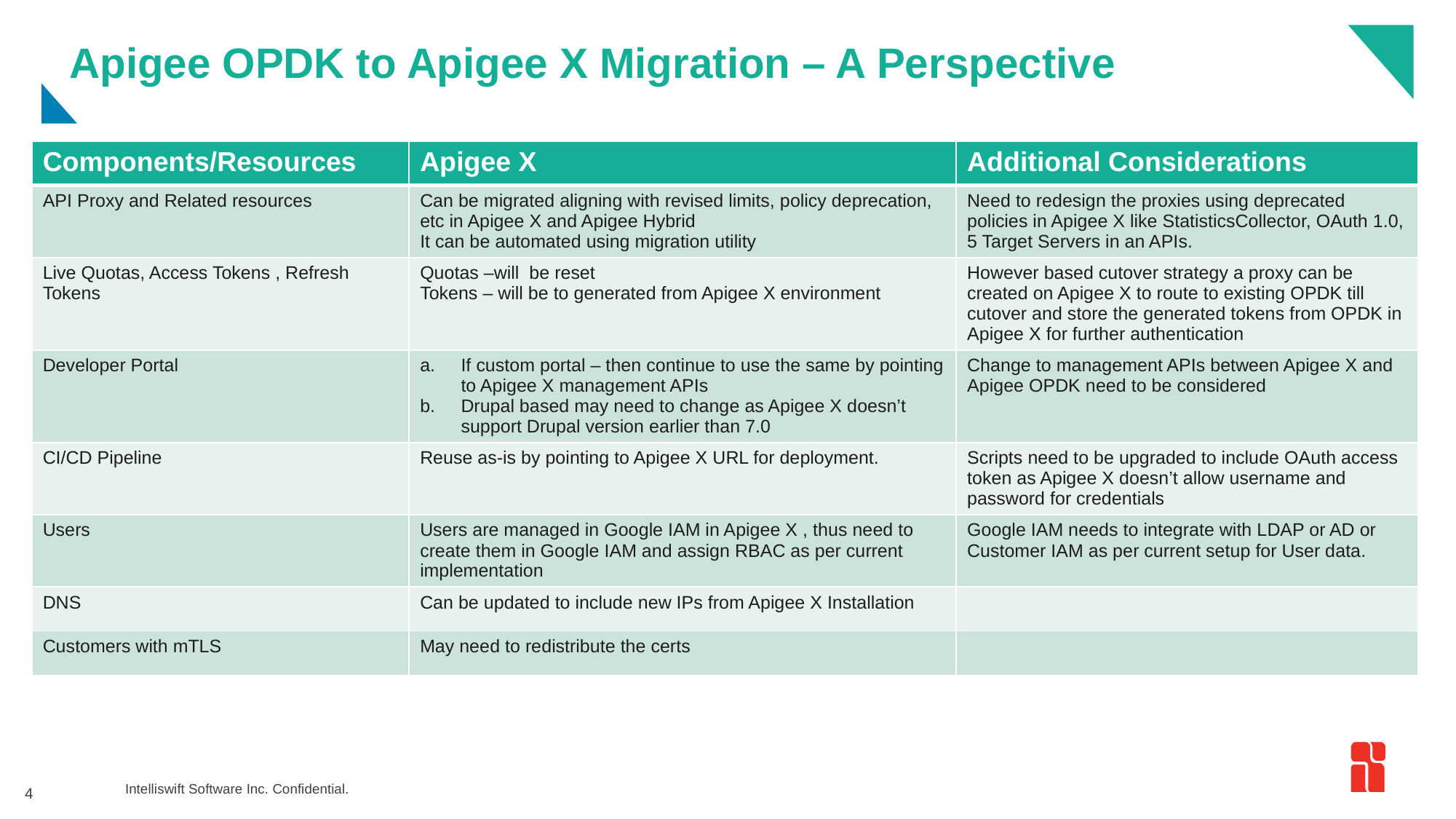

# Apigee OPDK to Apigee X Migration – A Perspective
| Components/Resources | Apigee X | Additional Considerations |
| --- | --- | --- |
| API Proxy and Related resources | Can be migrated aligning with revised limits, policy deprecation, etc in Apigee X and Apigee Hybrid It can be automated using migration utility | Need to redesign the proxies using deprecated policies in Apigee X like StatisticsCollector, OAuth 1.0, 5 Target Servers in an APIs. |
| Live Quotas, Access Tokens , Refresh Tokens | Quotas –will be reset Tokens – will be to generated from Apigee X environment | However based cutover strategy a proxy can be created on Apigee X to route to existing OPDK till cutover and store the generated tokens from OPDK in Apigee X for further authentication |
| Developer Portal | If custom portal – then continue to use the same by pointing to Apigee X management APIs Drupal based may need to change as Apigee X doesn’t support Drupal version earlier than 7.0 | Change to management APIs between Apigee X and Apigee OPDK need to be considered |
| CI/CD Pipeline | Reuse as-is by pointing to Apigee X URL for deployment. | Scripts need to be upgraded to include OAuth access token as Apigee X doesn’t allow username and password for credentials |
| Users | Users are managed in Google IAM in Apigee X , thus need to create them in Google IAM and assign RBAC as per current implementation | Google IAM needs to integrate with LDAP or AD or Customer IAM as per current setup for User data. |
| DNS | Can be updated to include new IPs from Apigee X Installation |  |
| Customers with mTLS | May need to redistribute the certs |  |